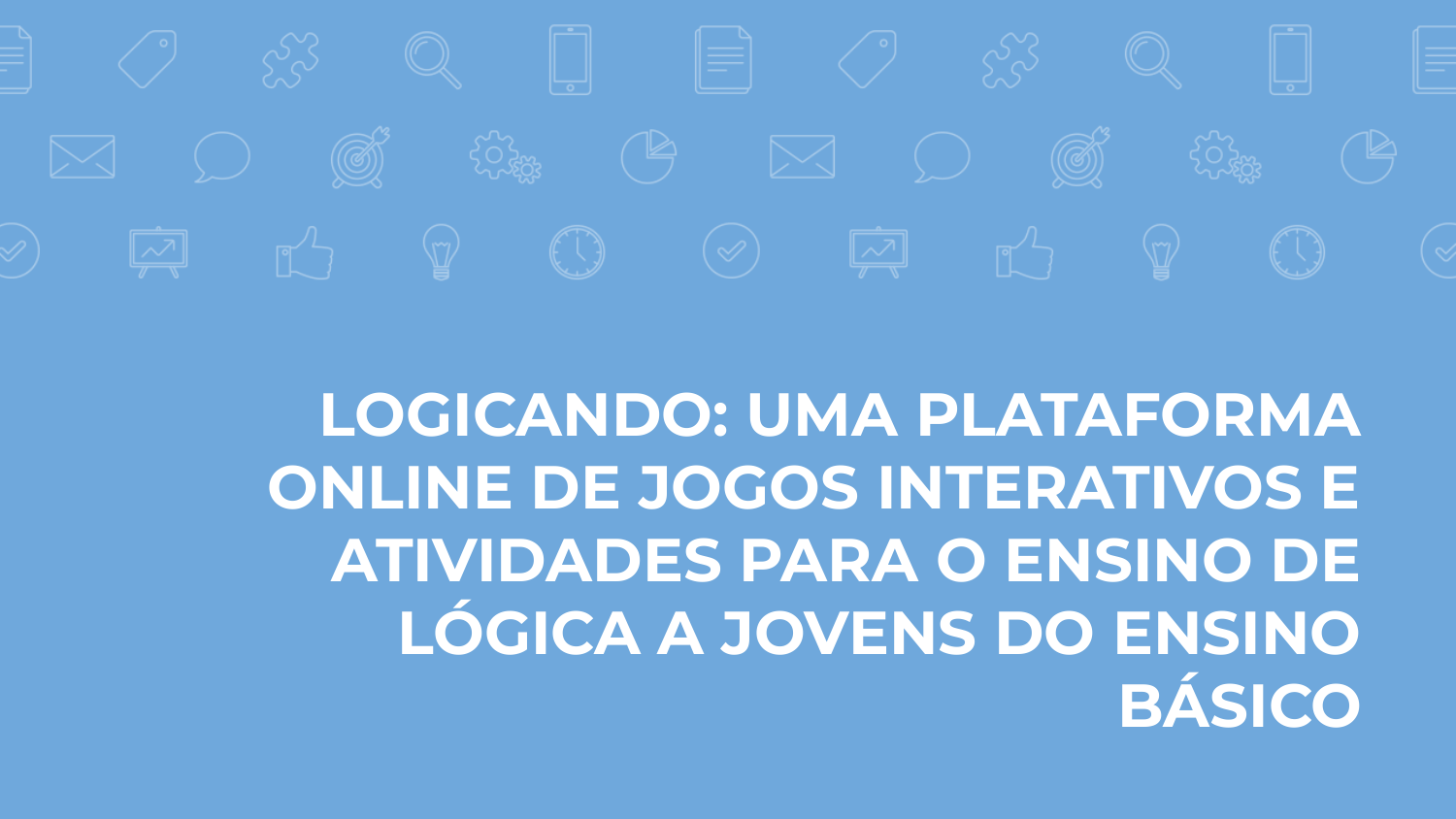

# LOGICANDO: UMA PLATAFORMA ONLINE DE JOGOS INTERATIVOS E ATIVIDADES PARA O ENSINO DE LÓGICA A JOVENS DO ENSINO BÁSICO